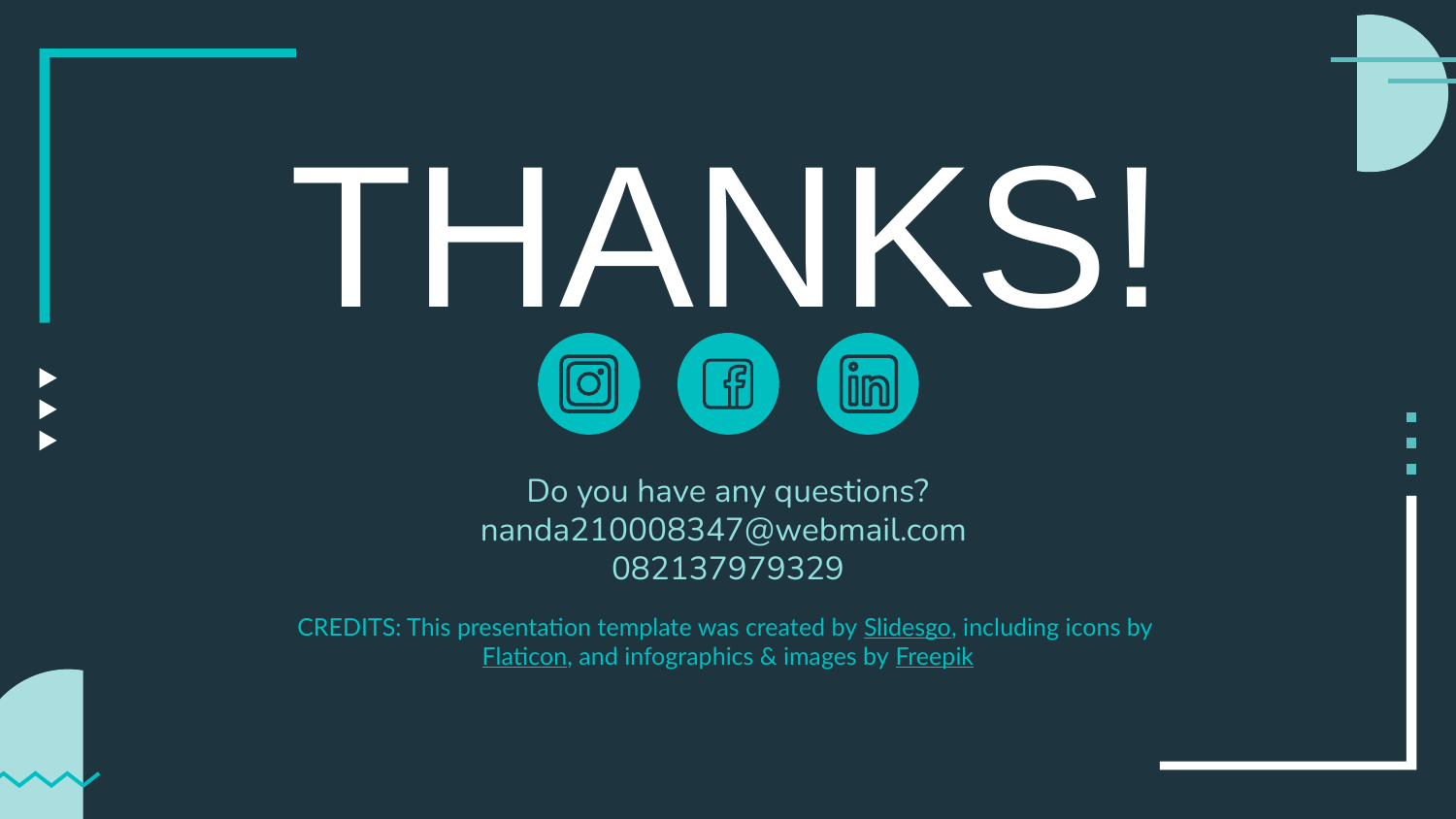

# THANKS!

Do you have any questions?
nanda210008347@webmail.com
082137979329